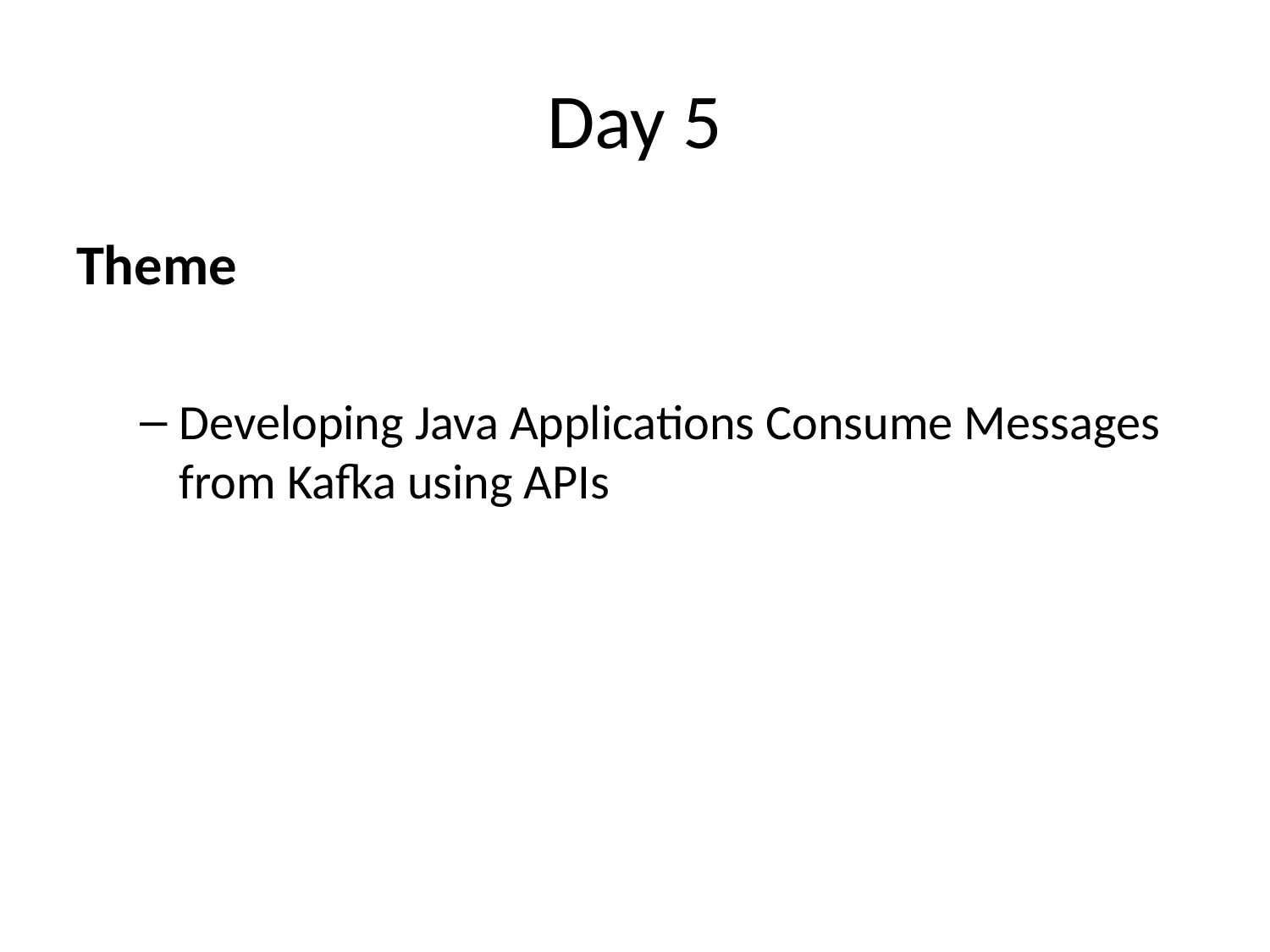

# Day 5
Theme

Developing Java Applications Consume Messages from Kafka using APIs